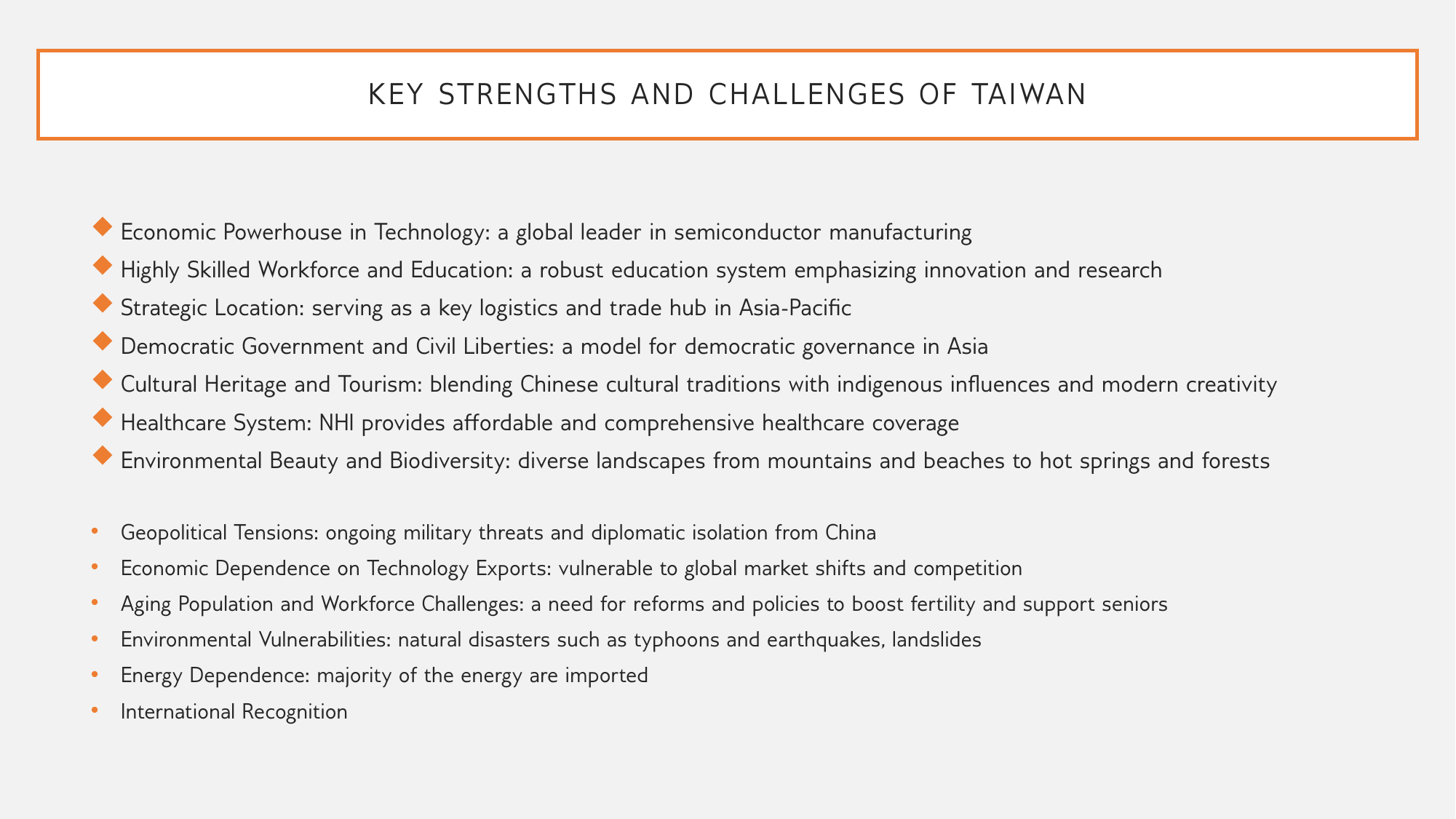

# Key Strengths and challenges of Taiwan
Economic Powerhouse in Technology: a global leader in semiconductor manufacturing
Highly Skilled Workforce and Education: a robust education system emphasizing innovation and research
Strategic Location: serving as a key logistics and trade hub in Asia-Pacific
Democratic Government and Civil Liberties: a model for democratic governance in Asia
Cultural Heritage and Tourism: blending Chinese cultural traditions with indigenous influences and modern creativity
Healthcare System: NHI provides affordable and comprehensive healthcare coverage
Environmental Beauty and Biodiversity: diverse landscapes from mountains and beaches to hot springs and forests

Geopolitical Tensions: ongoing military threats and diplomatic isolation from China
Economic Dependence on Technology Exports: vulnerable to global market shifts and competition
Aging Population and Workforce Challenges: a need for reforms and policies to boost fertility and support seniors
Environmental Vulnerabilities: natural disasters such as typhoons and earthquakes, landslides
Energy Dependence: majority of the energy are imported
International Recognition